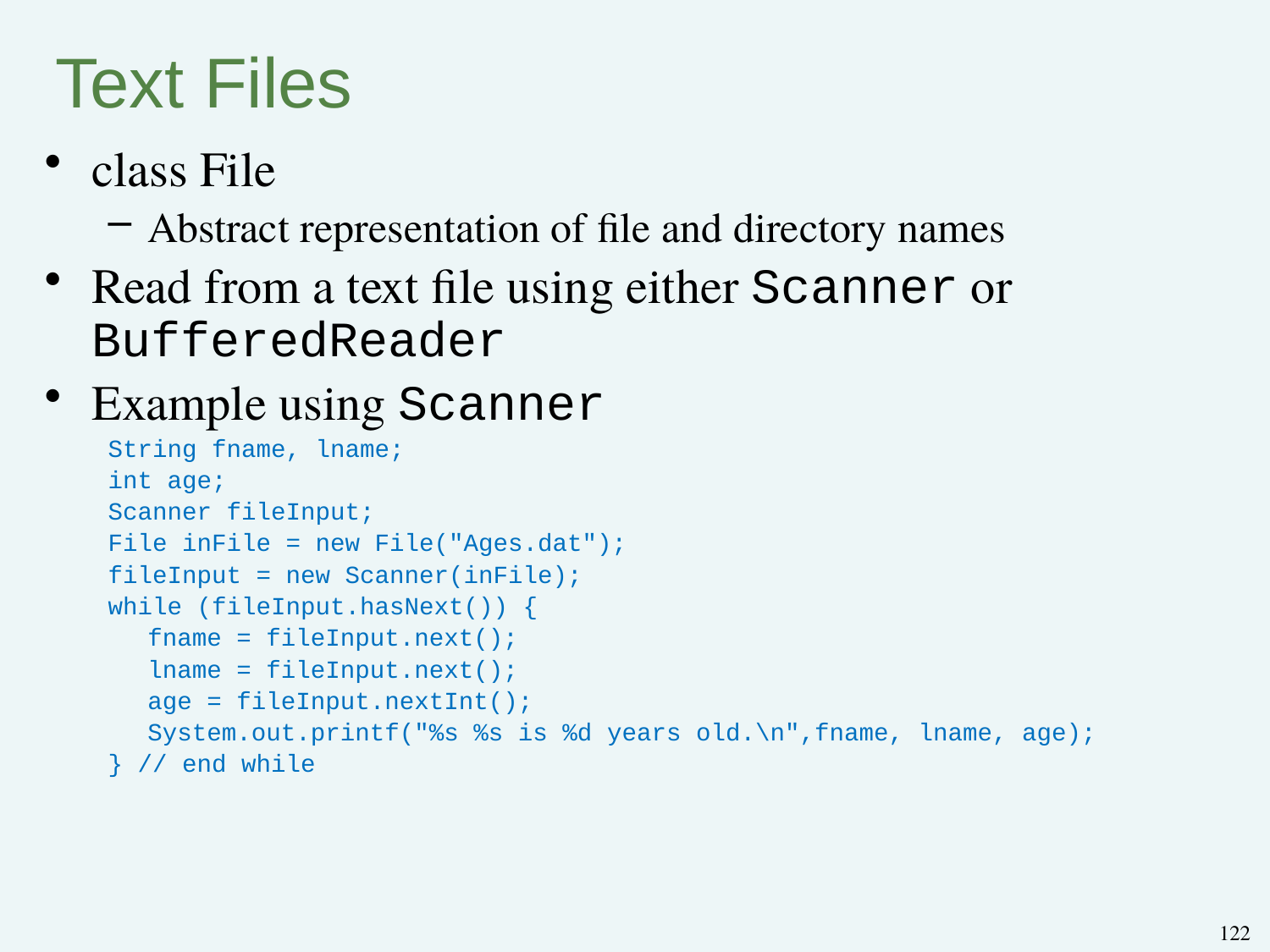

# Text Files
class File
Abstract representation of file and directory names
Read from a text file using either Scanner or BufferedReader
Example using Scanner
String fname, lname;
int age;
Scanner fileInput;
File inFile = new File("Ages.dat");
fileInput = new Scanner(inFile);
while (fileInput.hasNext()) {
	fname = fileInput.next();
	lname = fileInput.next();
	age = fileInput.nextInt();
	System.out.printf("%s %s is %d years old.\n",fname, lname, age);
} // end while